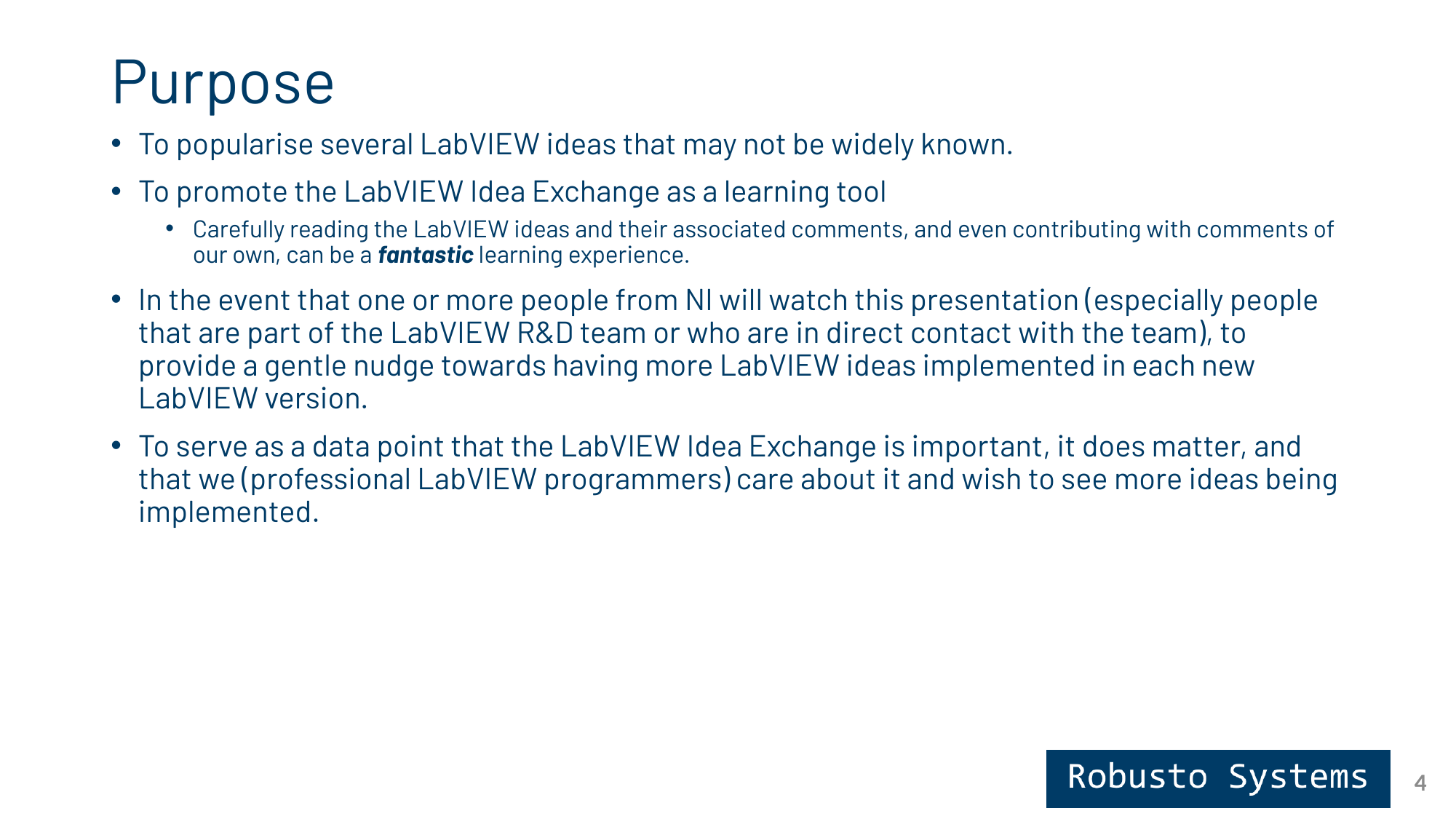

# Purpose
To popularise several LabVIEW ideas that may not be widely known.
To promote the LabVIEW Idea Exchange as a learning tool
Carefully reading the LabVIEW ideas and their associated comments, and even contributing with comments of our own, can be a fantastic learning experience.
In the event that one or more people from NI will watch this presentation (especially people that are part of the LabVIEW R&D team or who are in direct contact with the team), to provide a gentle nudge towards having more LabVIEW ideas implemented in each new LabVIEW version.
To serve as a data point that the LabVIEW Idea Exchange is important, it does matter, and that we (professional LabVIEW programmers) care about it and wish to see more ideas being implemented.
4